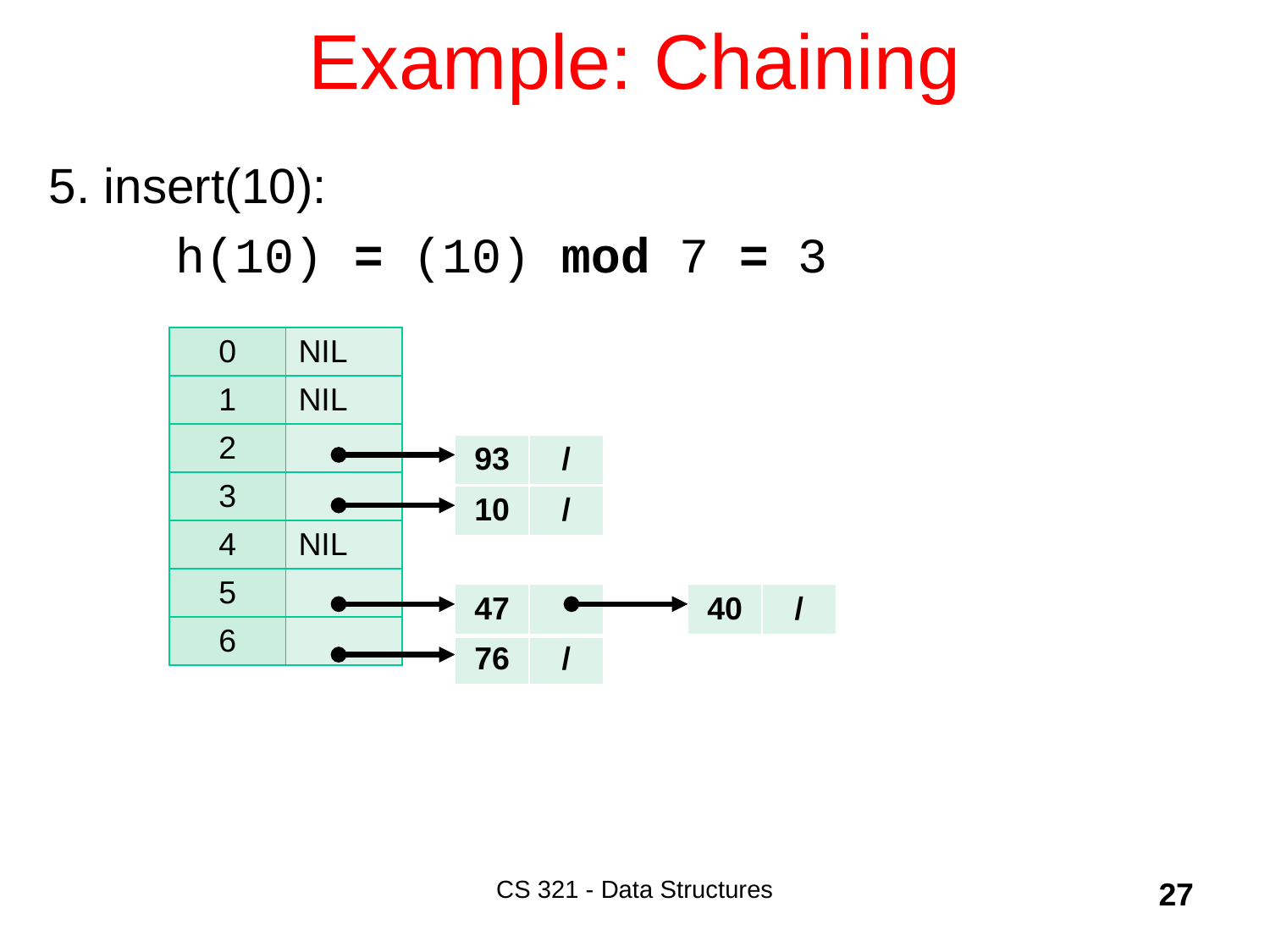

# Example: Chaining
5. insert(10):
	h(10) = (10) mod 7 = 3
| 0 | NIL |
| --- | --- |
| 1 | NIL |
| 2 |  |
| 3 |  |
| 4 | NIL |
| 5 |  |
| 6 |  |
| 93 | / |
| --- | --- |
| 10 | / |
| --- | --- |
| 47 |  |
| --- | --- |
| 40 | / |
| --- | --- |
| 76 | / |
| --- | --- |
CS 321 - Data Structures
27